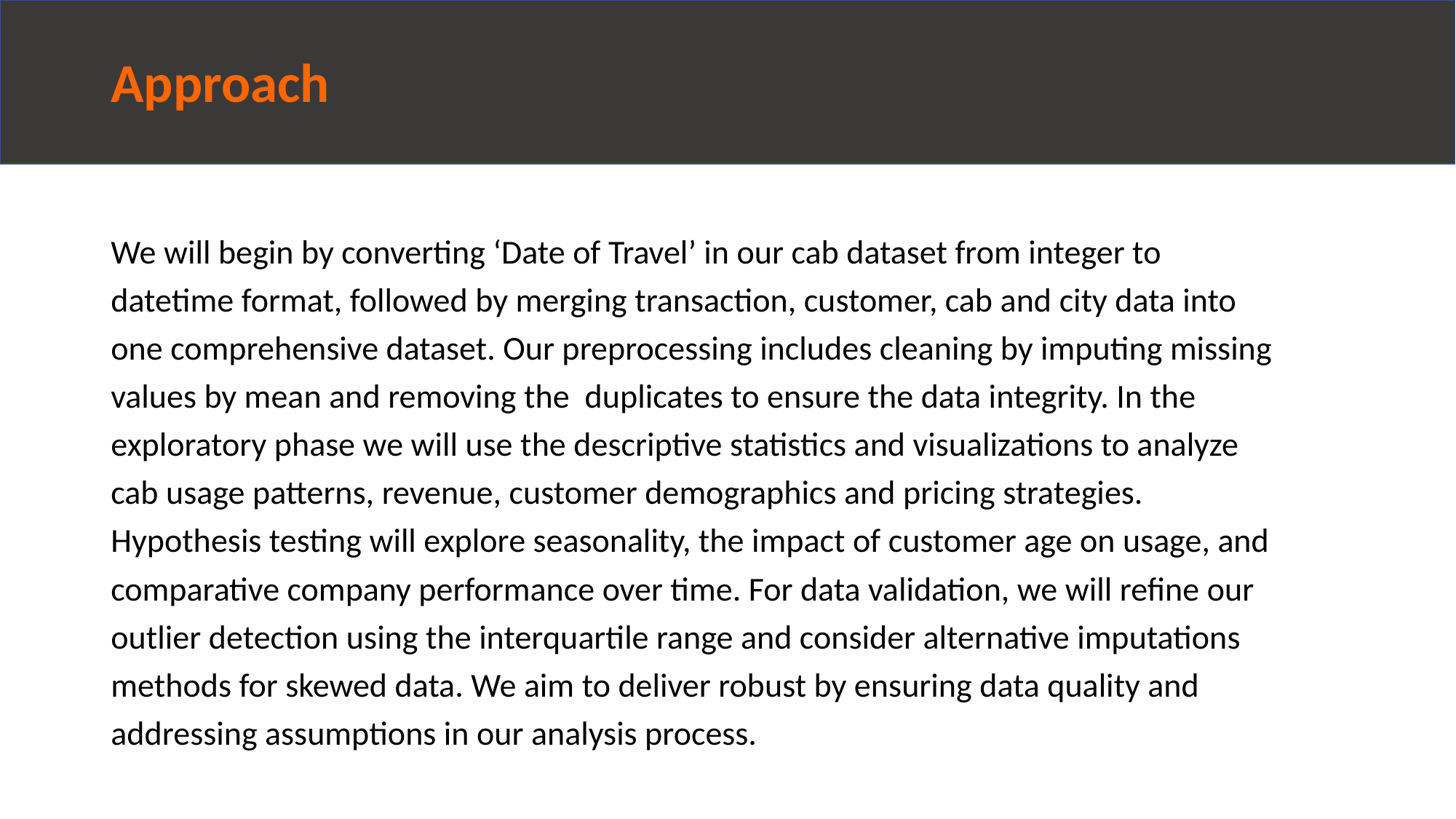

# Approach
We will begin by converting ‘Date of Travel’ in our cab dataset from integer to datetime format, followed by merging transaction, customer, cab and city data into one comprehensive dataset. Our preprocessing includes cleaning by imputing missing values by mean and removing the  duplicates to ensure the data integrity. In the exploratory phase we will use the descriptive statistics and visualizations to analyze cab usage patterns, revenue, customer demographics and pricing strategies. Hypothesis testing will explore seasonality, the impact of customer age on usage, and comparative company performance over time. For data validation, we will refine our outlier detection using the interquartile range and consider alternative imputations methods for skewed data. We aim to deliver robust by ensuring data quality and addressing assumptions in our analysis process.